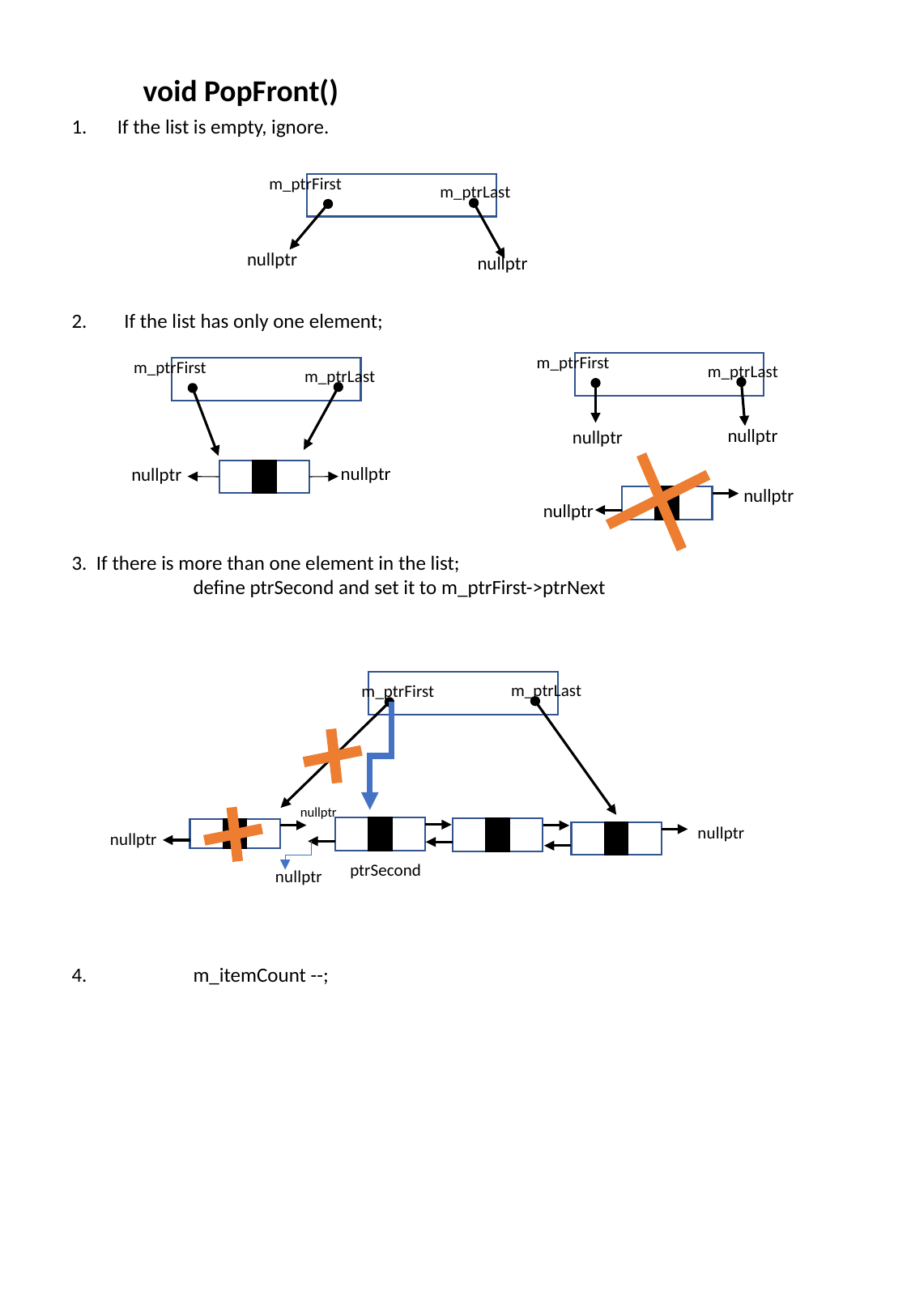

void PopFront()

If the list is empty, ignore.

2.        If the list has only one element;

3.  If there is more than one element in the list;
	define ptrSecond and set it to m_ptrFirst->ptrNext

4.	m_itemCount --;

m_ptrFirst

m_ptrLast
nullptr
nullptr
m_ptrFirst

m_ptrLast
nullptr
nullptr
nullptr

nullptr
m_ptrFirst

m_ptrLast
nullptr
nullptr

m_ptrLast
m_ptrFirst
nullptr
nullptr

nullptr
ptrSecond
nullptr